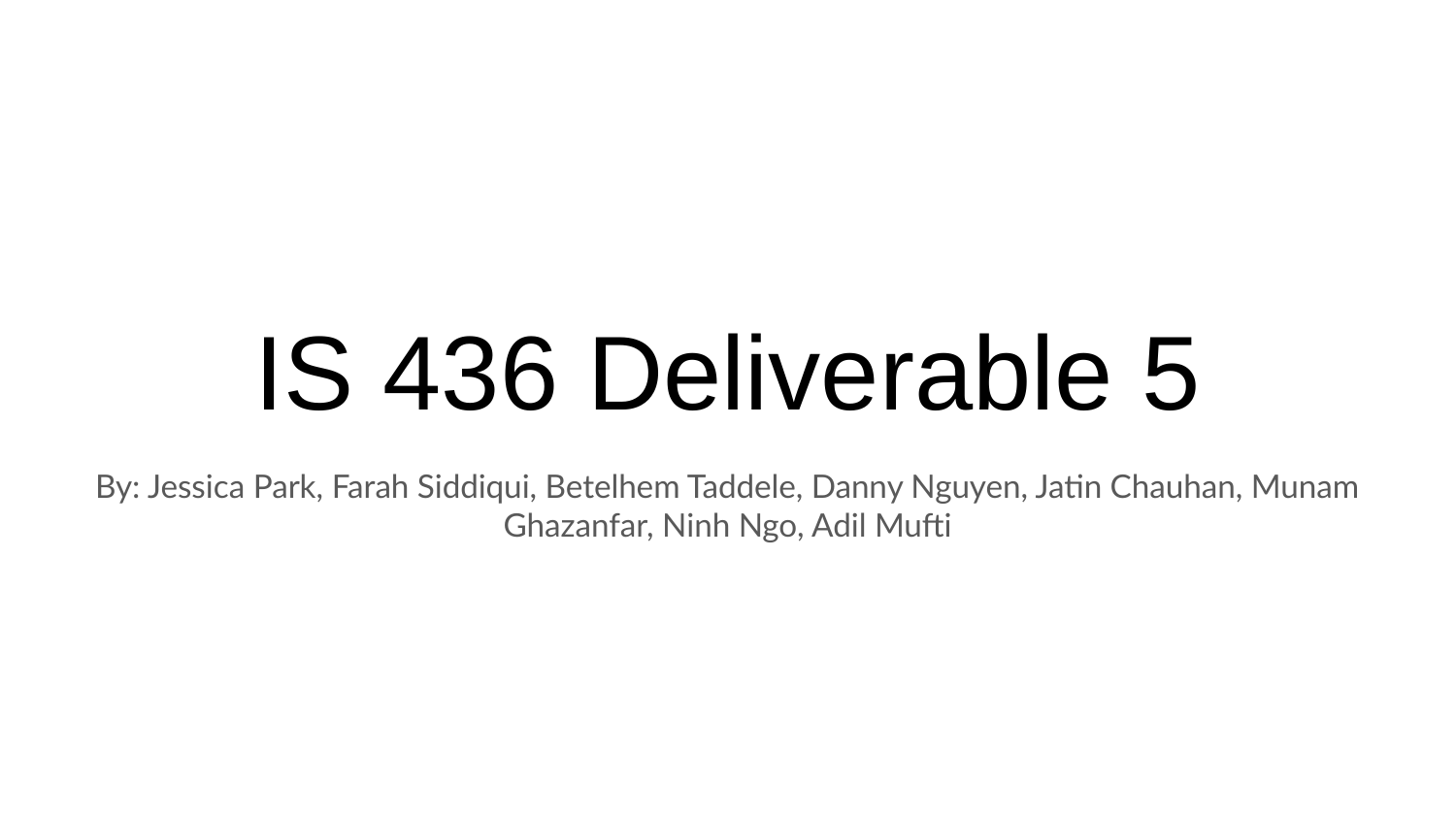

# IS 436 Deliverable 5
By: Jessica Park, Farah Siddiqui, Betelhem Taddele, Danny Nguyen, Jatin Chauhan, Munam Ghazanfar, Ninh Ngo, Adil Mufti